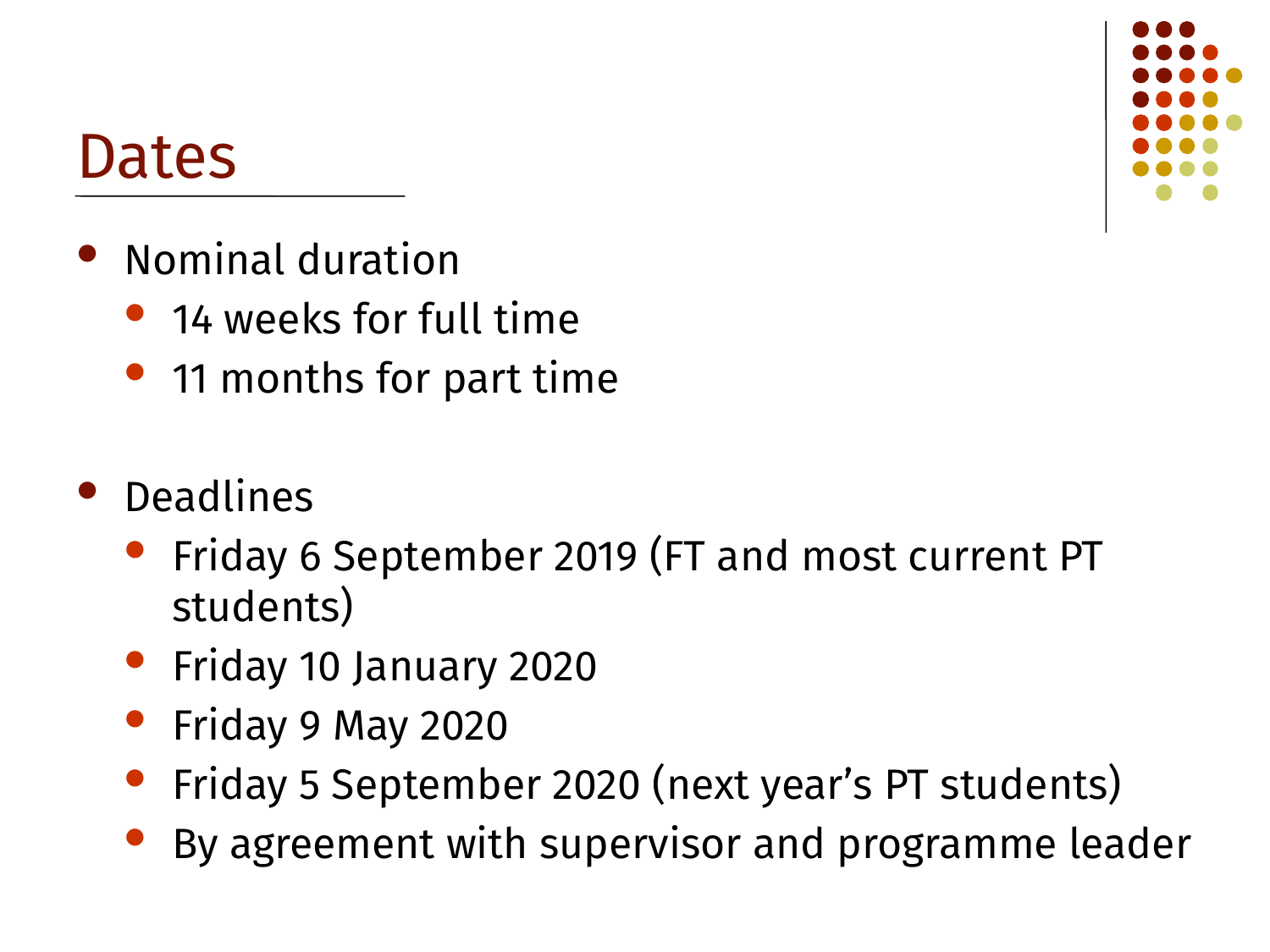

# Dates
Nominal duration
14 weeks for full time
11 months for part time

Deadlines
Friday 6 September 2019 (FT and most current PT students)
Friday 10 January 2020
Friday 9 May 2020
Friday 5 September 2020 (next year’s PT students)
By agreement with supervisor and programme leader